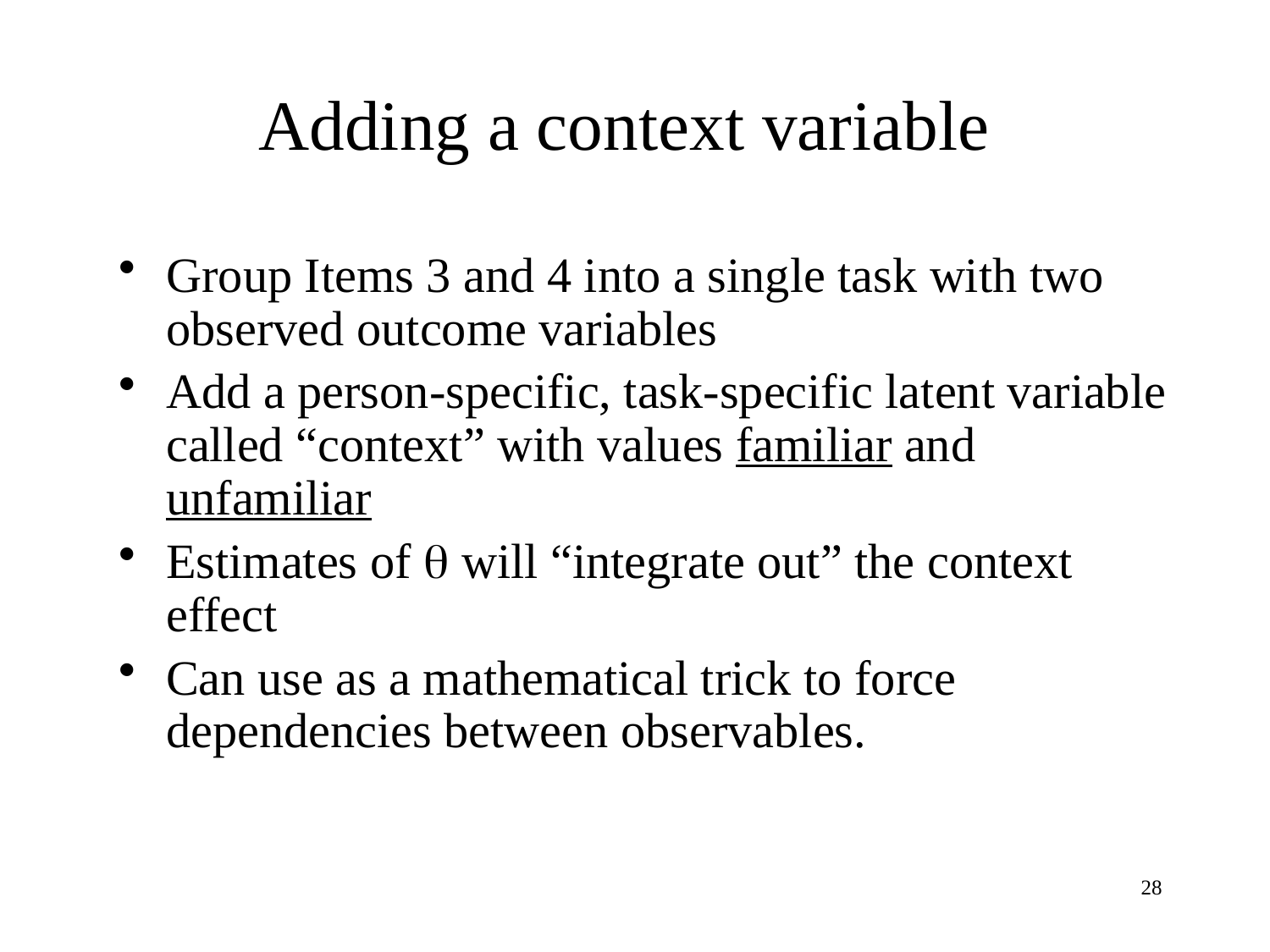

# Adding a context variable
Group Items 3 and 4 into a single task with two observed outcome variables
Add a person-specific, task-specific latent variable called “context” with values familiar and unfamiliar
Estimates of θ will “integrate out” the context effect
Can use as a mathematical trick to force dependencies between observables.
28